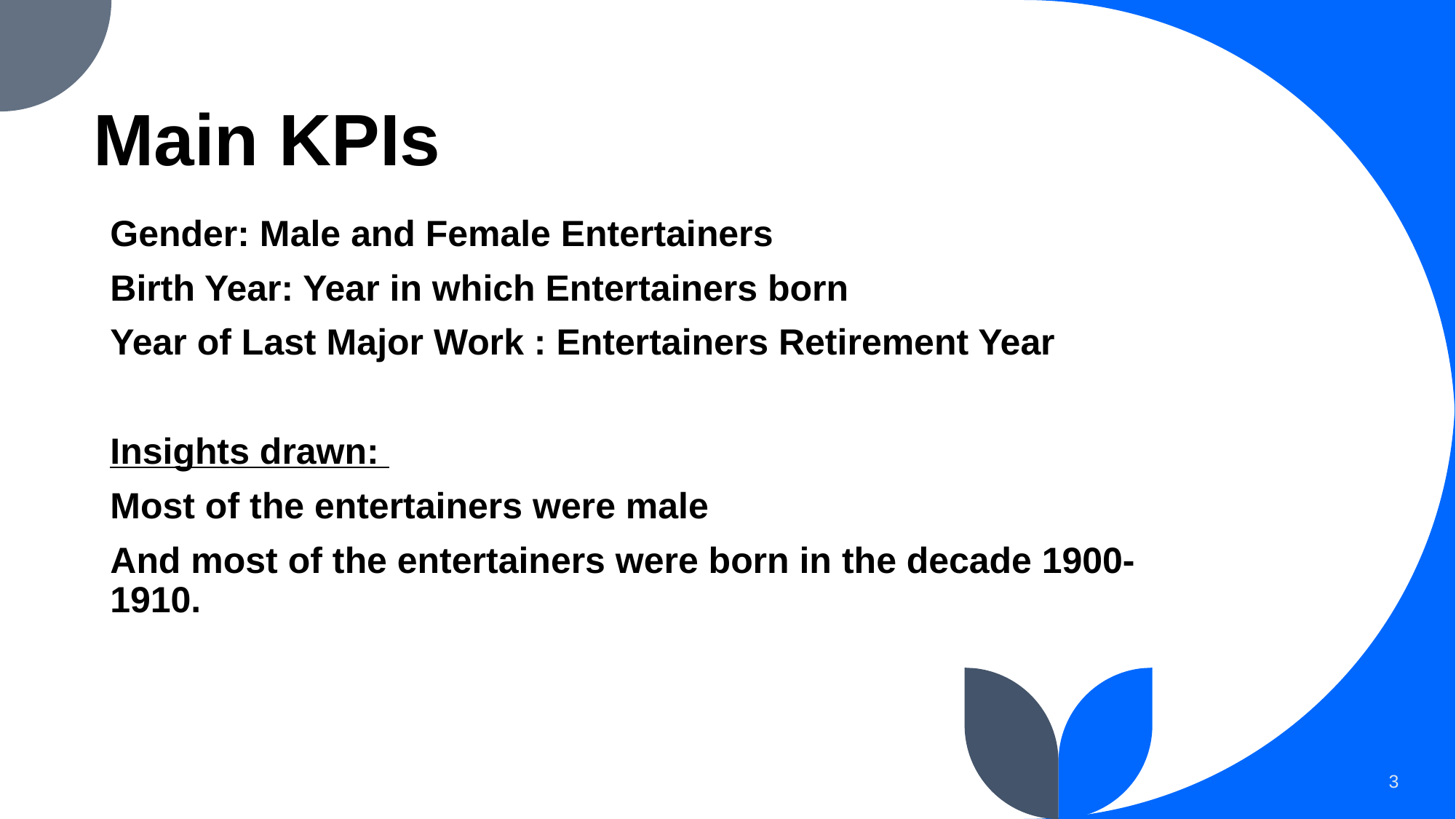

# Main KPIs
Gender: Male and Female Entertainers
Birth Year: Year in which Entertainers born
Year of Last Major Work : Entertainers Retirement Year

Insights drawn:
Most of the entertainers were male
And most of the entertainers were born in the decade 1900-1910.

3